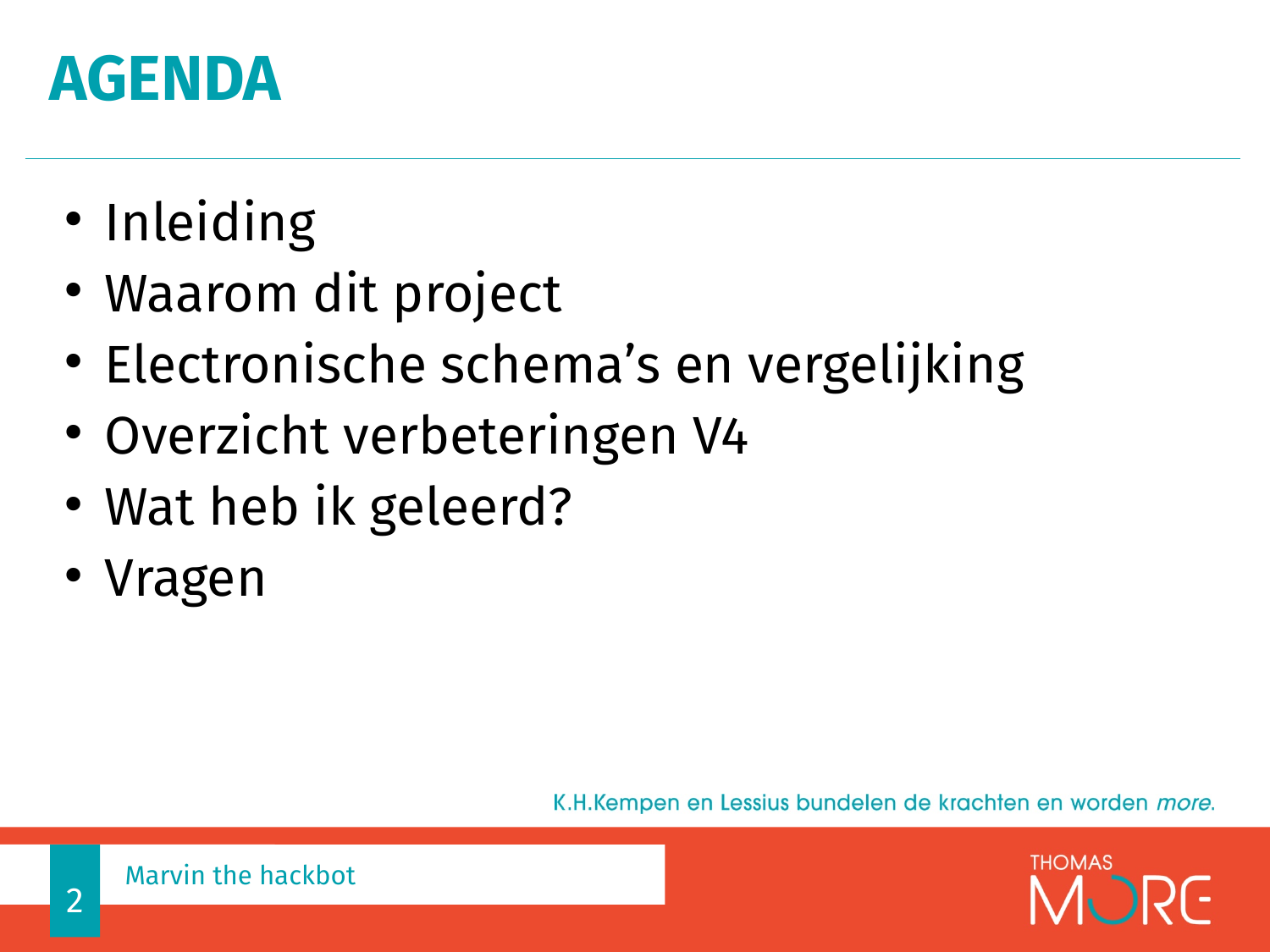

# Agenda
Inleiding
Waarom dit project
Electronische schema’s en vergelijking
Overzicht verbeteringen V4
Wat heb ik geleerd?
Vragen

2

Marvin the hackbot